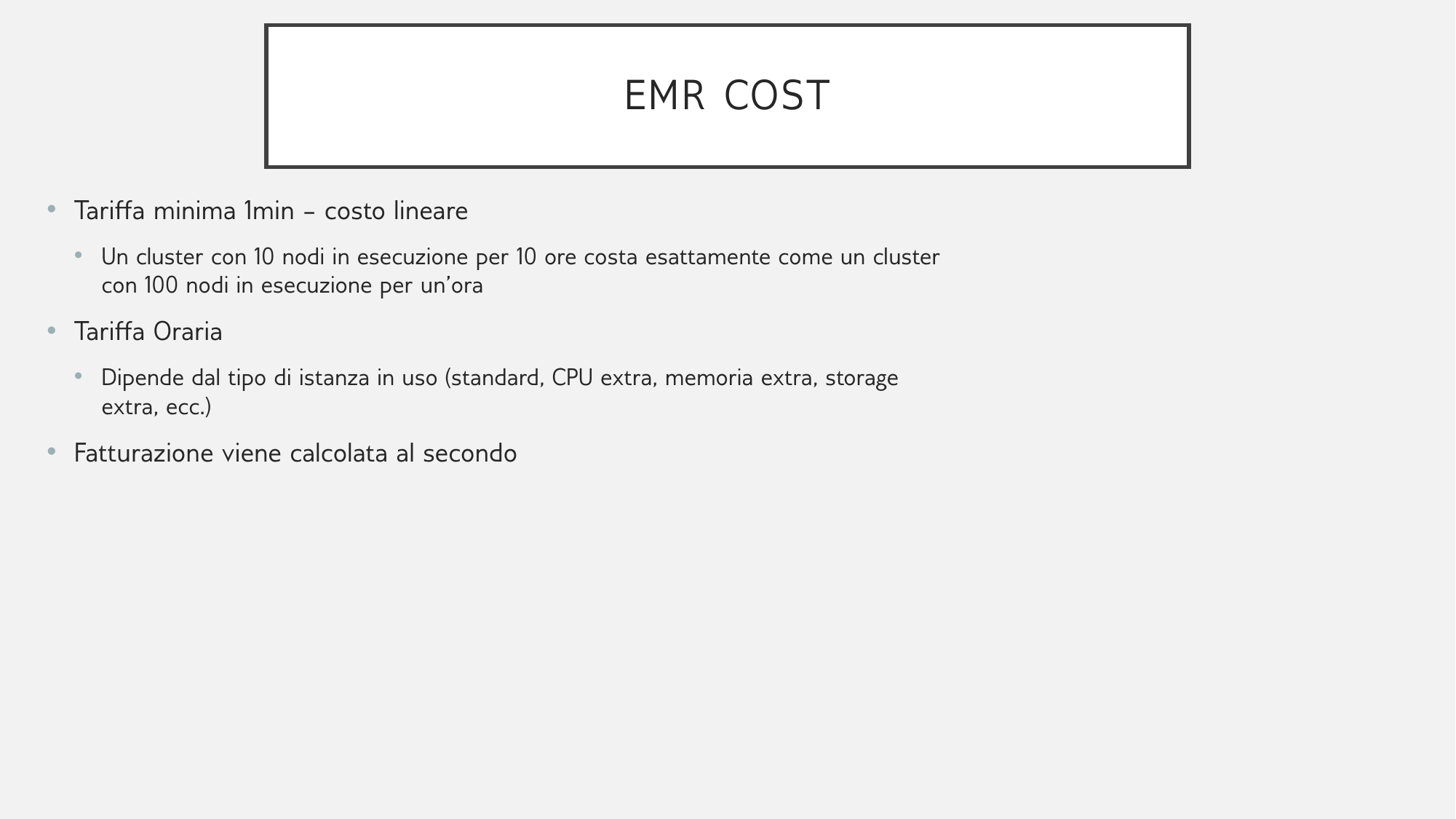

# EMR COST
Tariffa minima 1min – costo lineare
Un cluster con 10 nodi in esecuzione per 10 ore costa esattamente come un cluster con 100 nodi in esecuzione per un’ora
Tariffa Oraria
Dipende dal tipo di istanza in uso (standard, CPU extra, memoria extra, storage extra, ecc.)
Fatturazione viene calcolata al secondo